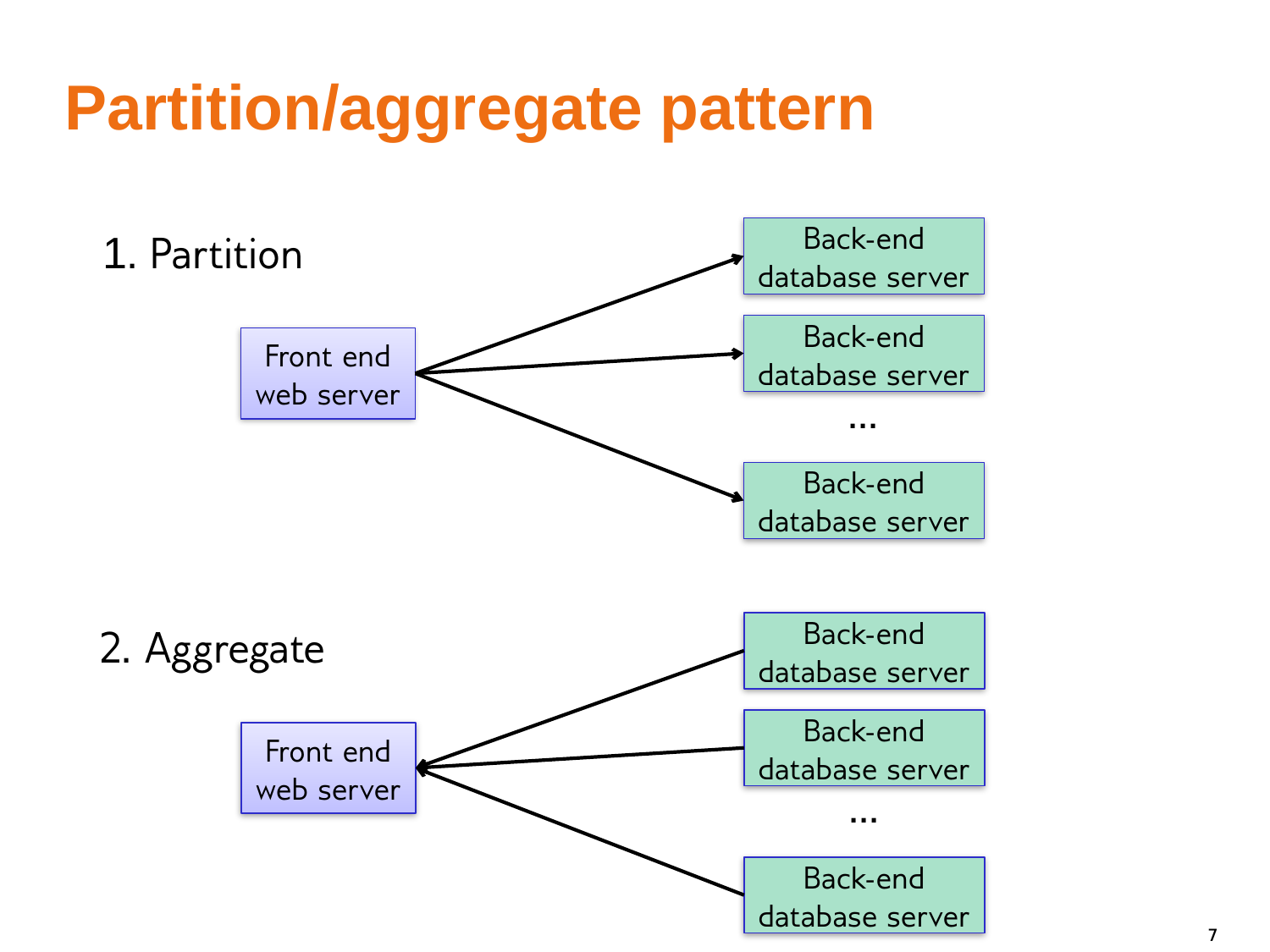

# Partition/aggregate pattern
1. Partition
Back-end database server
Back-end database server
Front end
web server
...
Back-end database server
2. Aggregate
Back-end database server
Back-end database server
Front end
web server
...
Back-end database server